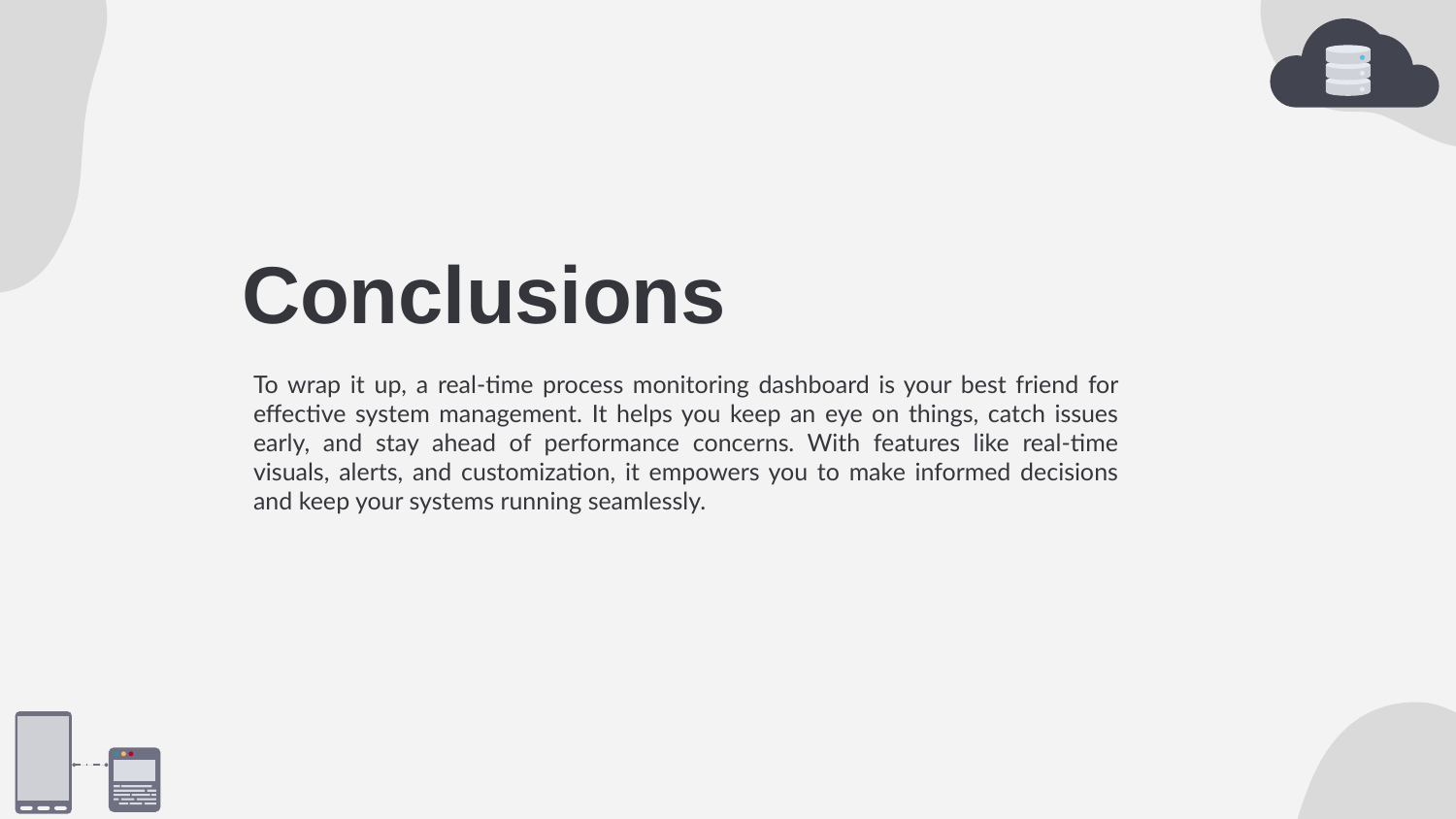

# Conclusions
To wrap it up, a real-time process monitoring dashboard is your best friend for effective system management. It helps you keep an eye on things, catch issues early, and stay ahead of performance concerns. With features like real-time visuals, alerts, and customization, it empowers you to make informed decisions and keep your systems running seamlessly.